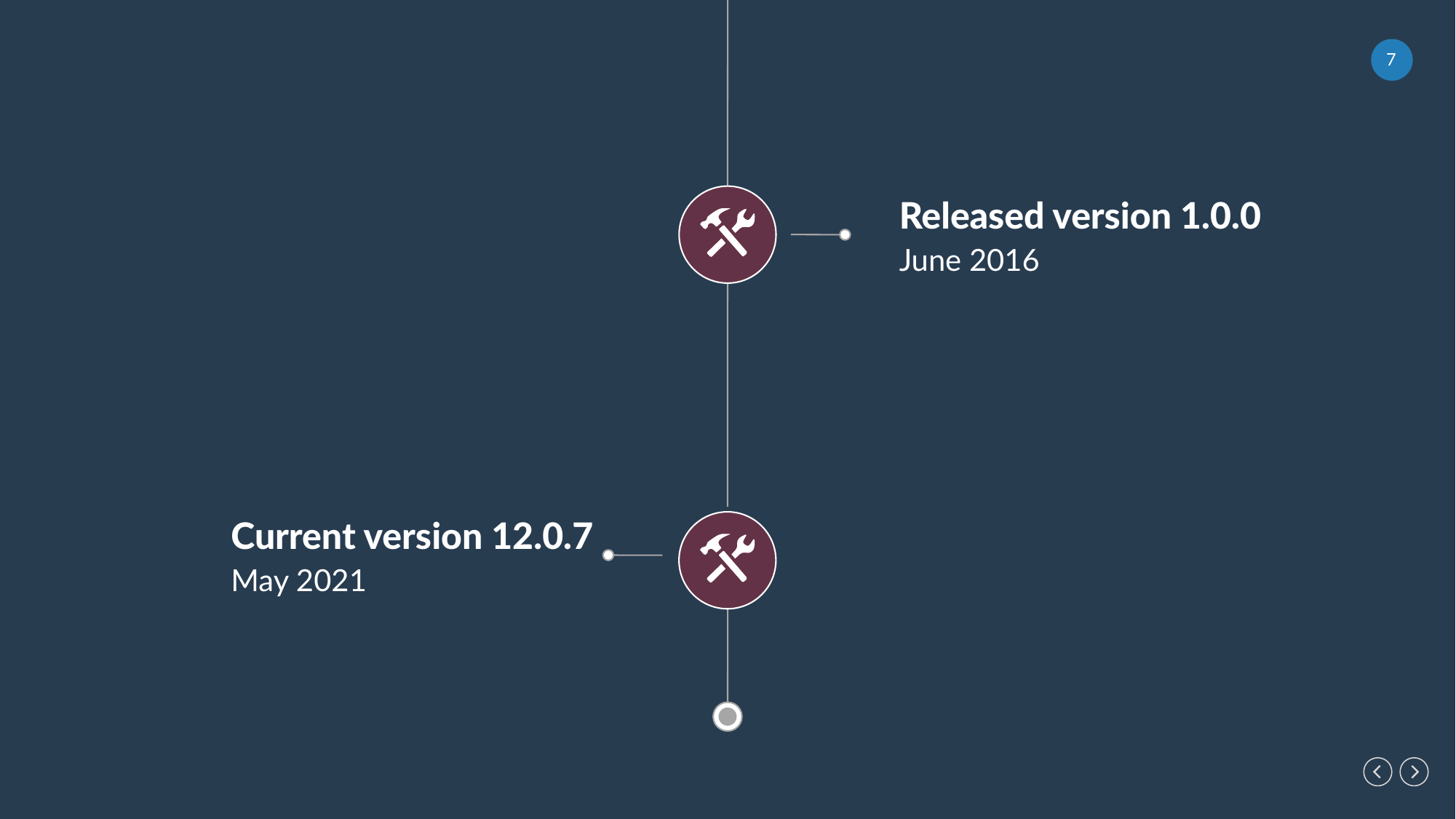

Released version 1.0.0
June 2016

Current version 12.0.7
May 2021